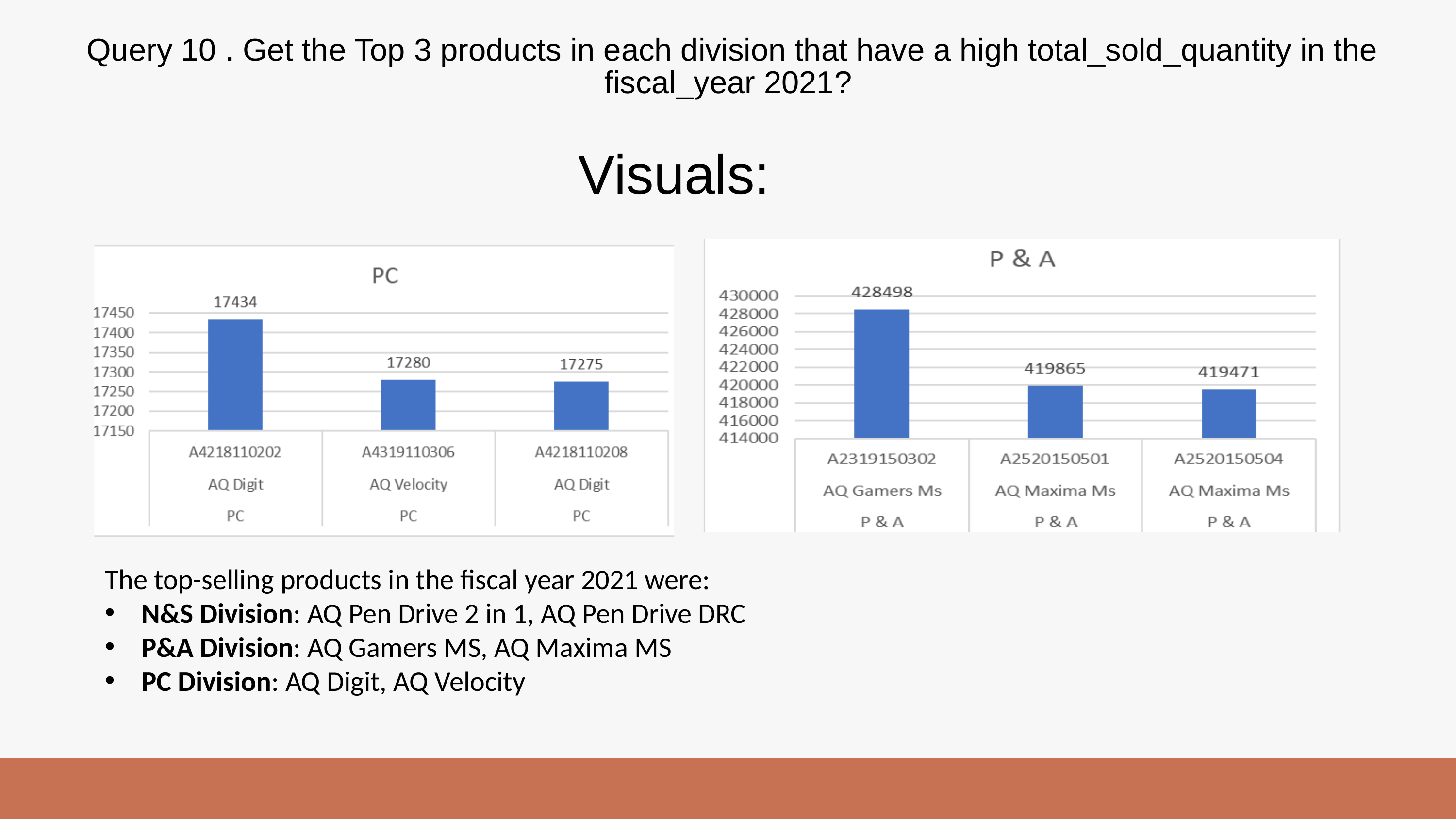

Query 10 . Get the Top 3 products in each division that have a high total_sold_quantity in the fiscal_year 2021?

Visuals:

The top-selling products in the fiscal year 2021 were:
N&S Division: AQ Pen Drive 2 in 1, AQ Pen Drive DRC
P&A Division: AQ Gamers MS, AQ Maxima MS
PC Division: AQ Digit, AQ Velocity